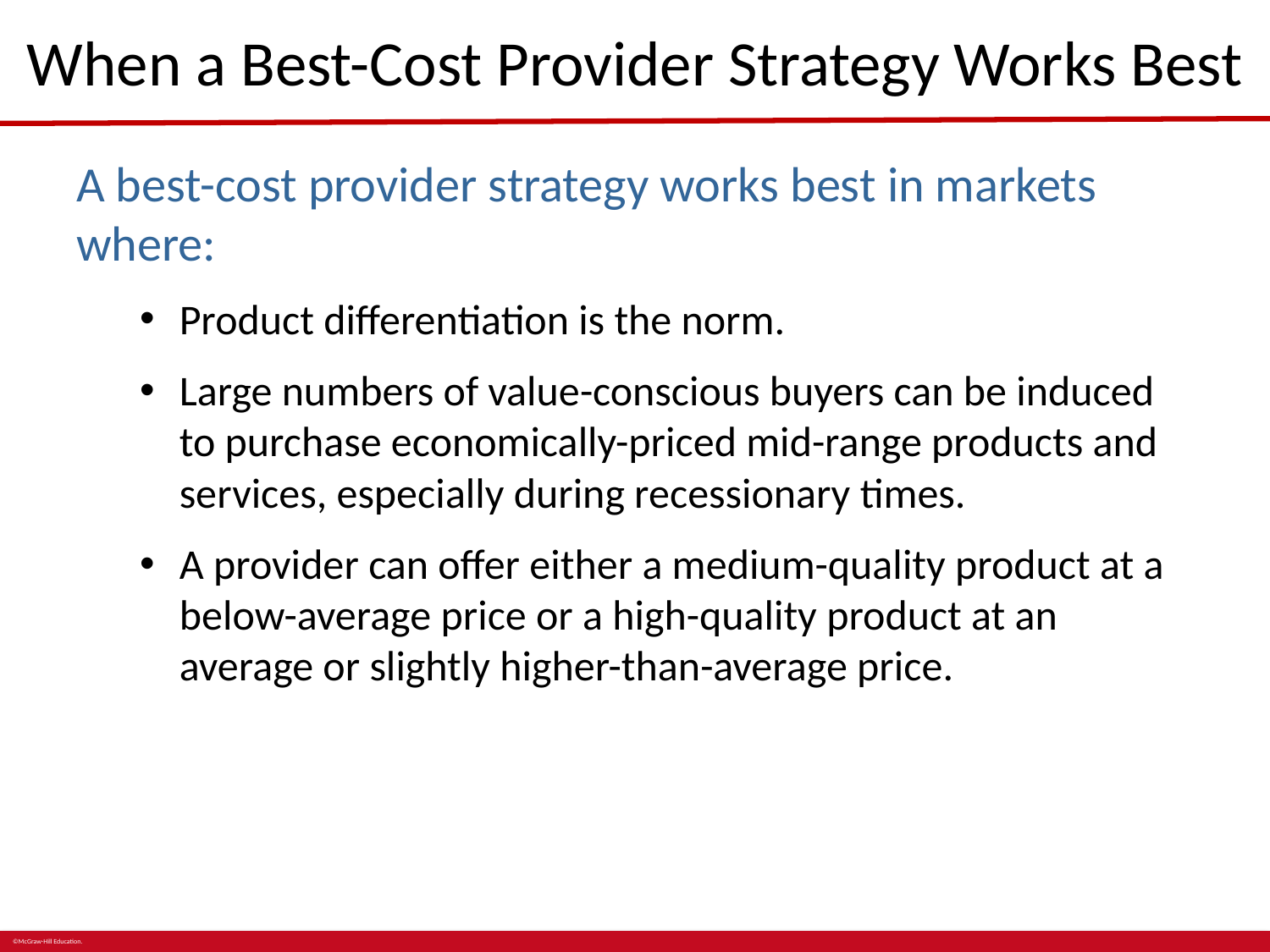

# When a Best-Cost Provider Strategy Works Best
A best-cost provider strategy works best in markets where:
Product differentiation is the norm.
Large numbers of value-conscious buyers can be induced to purchase economically-priced mid-range products and services, especially during recessionary times.
A provider can offer either a medium-quality product at a below-average price or a high-quality product at an average or slightly higher-than-average price.